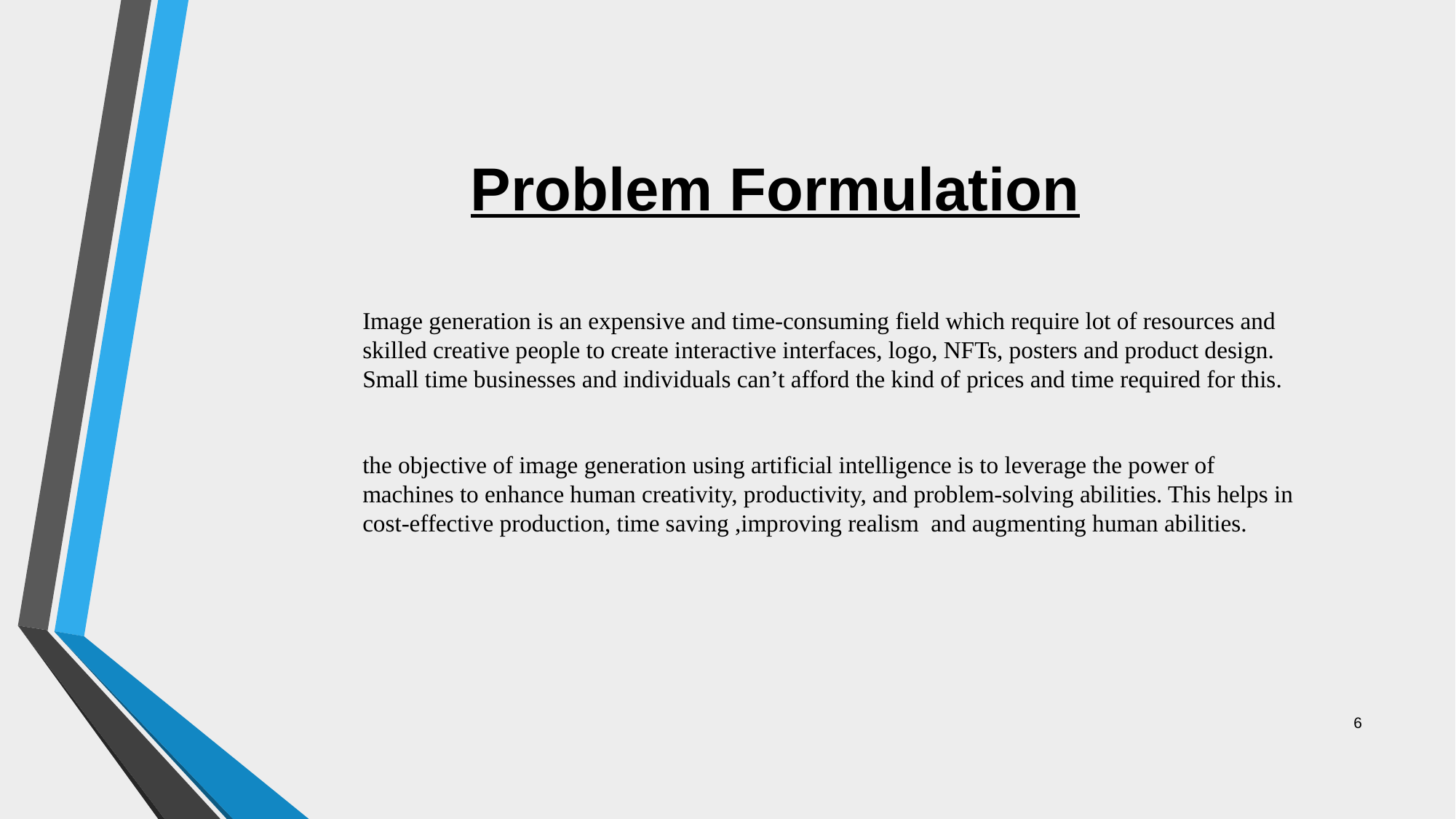

# Problem Formulation
Image generation is an expensive and time-consuming field which require lot of resources and skilled creative people to create interactive interfaces, logo, NFTs, posters and product design. Small time businesses and individuals can’t afford the kind of prices and time required for this.

the objective of image generation using artificial intelligence is to leverage the power of machines to enhance human creativity, productivity, and problem-solving abilities. This helps in cost-effective production, time saving ,improving realism  and augmenting human abilities.

6